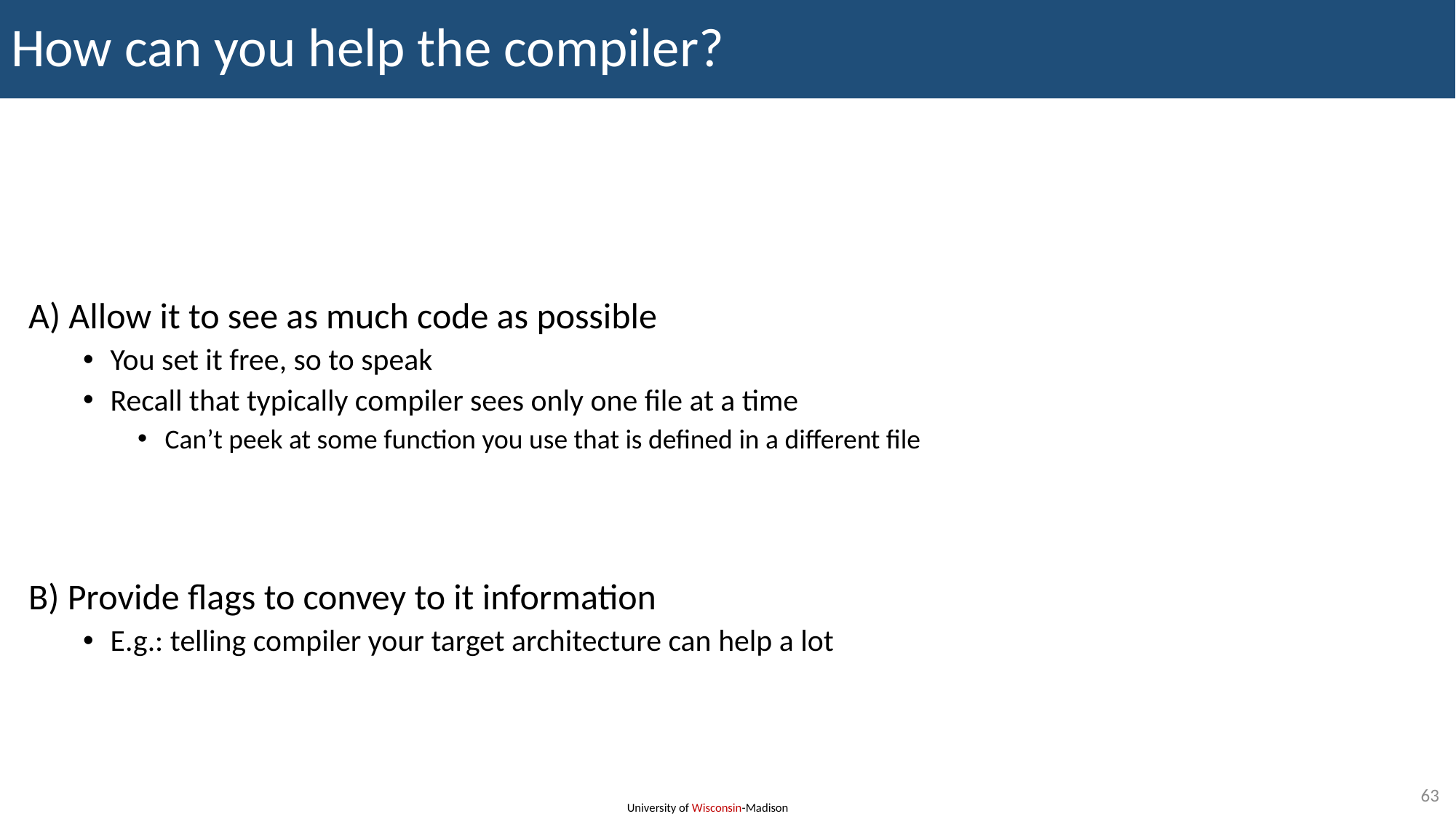

# How can you help the compiler?

A) Allow it to see as much code as possible
You set it free, so to speak
Recall that typically compiler sees only one file at a time
Can’t peek at some function you use that is defined in a different file

B) Provide flags to convey to it information
E.g.: telling compiler your target architecture can help a lot
63